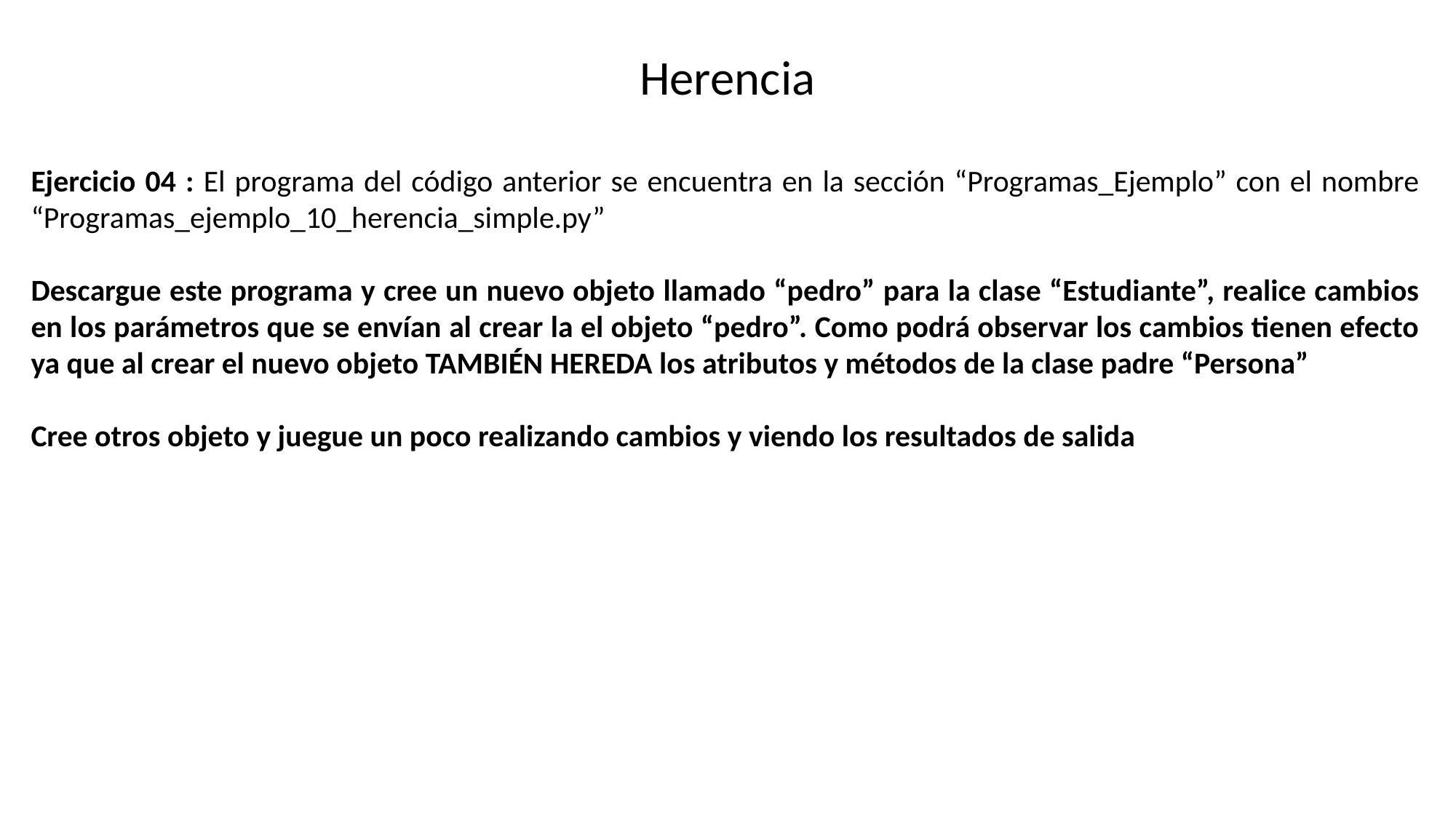

# Herencia
Ejercicio 04 : El programa del código anterior se encuentra en la sección “Programas_Ejemplo” con el nombre “Programas_ejemplo_10_herencia_simple.py”

Descargue este programa y cree un nuevo objeto llamado “pedro” para la clase “Estudiante”, realice cambios en los parámetros que se envían al crear la el objeto “pedro”. Como podrá observar los cambios tienen efecto ya que al crear el nuevo objeto TAMBIÉN HEREDA los atributos y métodos de la clase padre “Persona”

Cree otros objeto y juegue un poco realizando cambios y viendo los resultados de salida